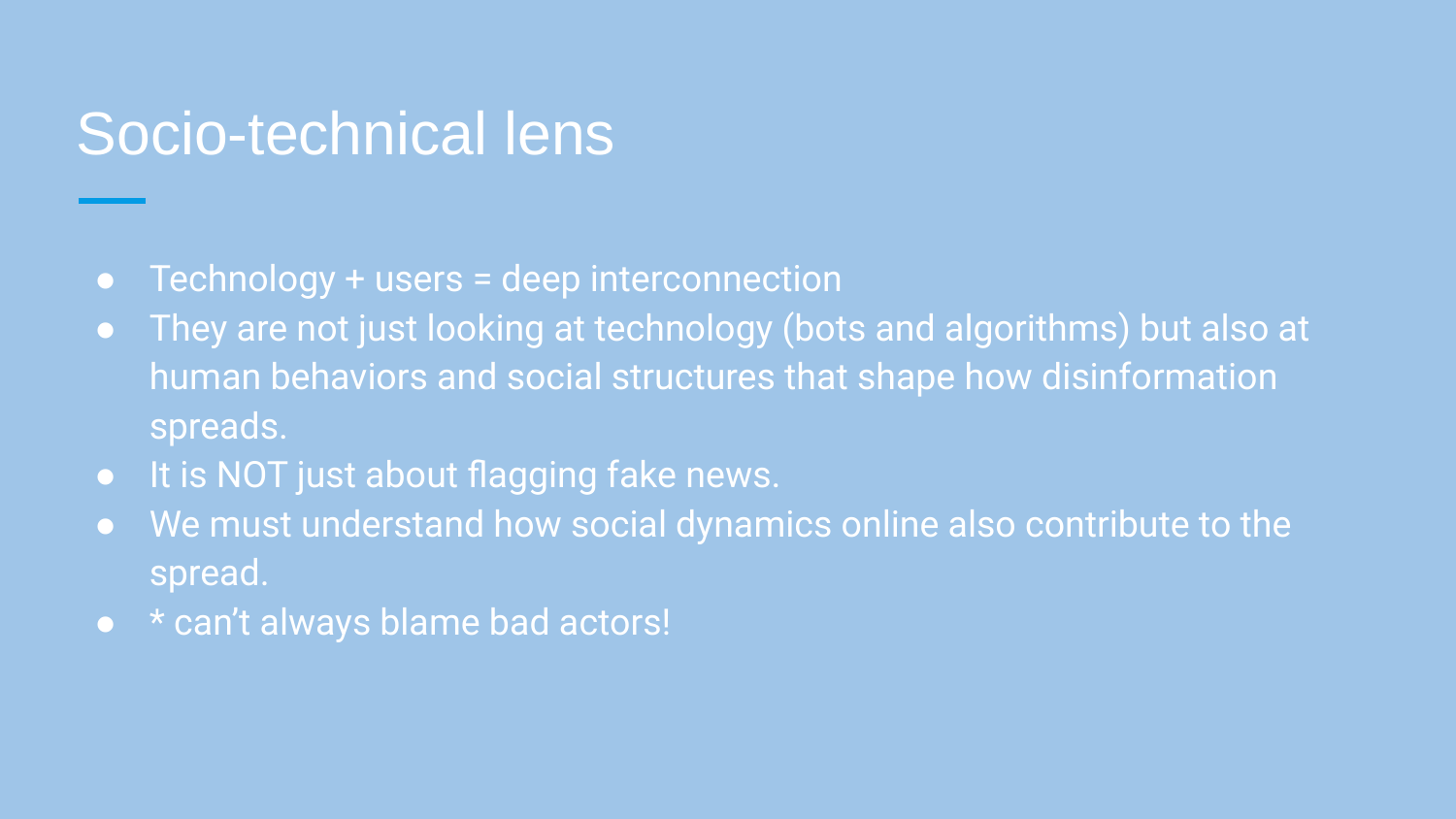

# Socio-technical lens
Technology + users = deep interconnection
They are not just looking at technology (bots and algorithms) but also at human behaviors and social structures that shape how disinformation spreads.
It is NOT just about flagging fake news.
We must understand how social dynamics online also contribute to the spread.
* can’t always blame bad actors!